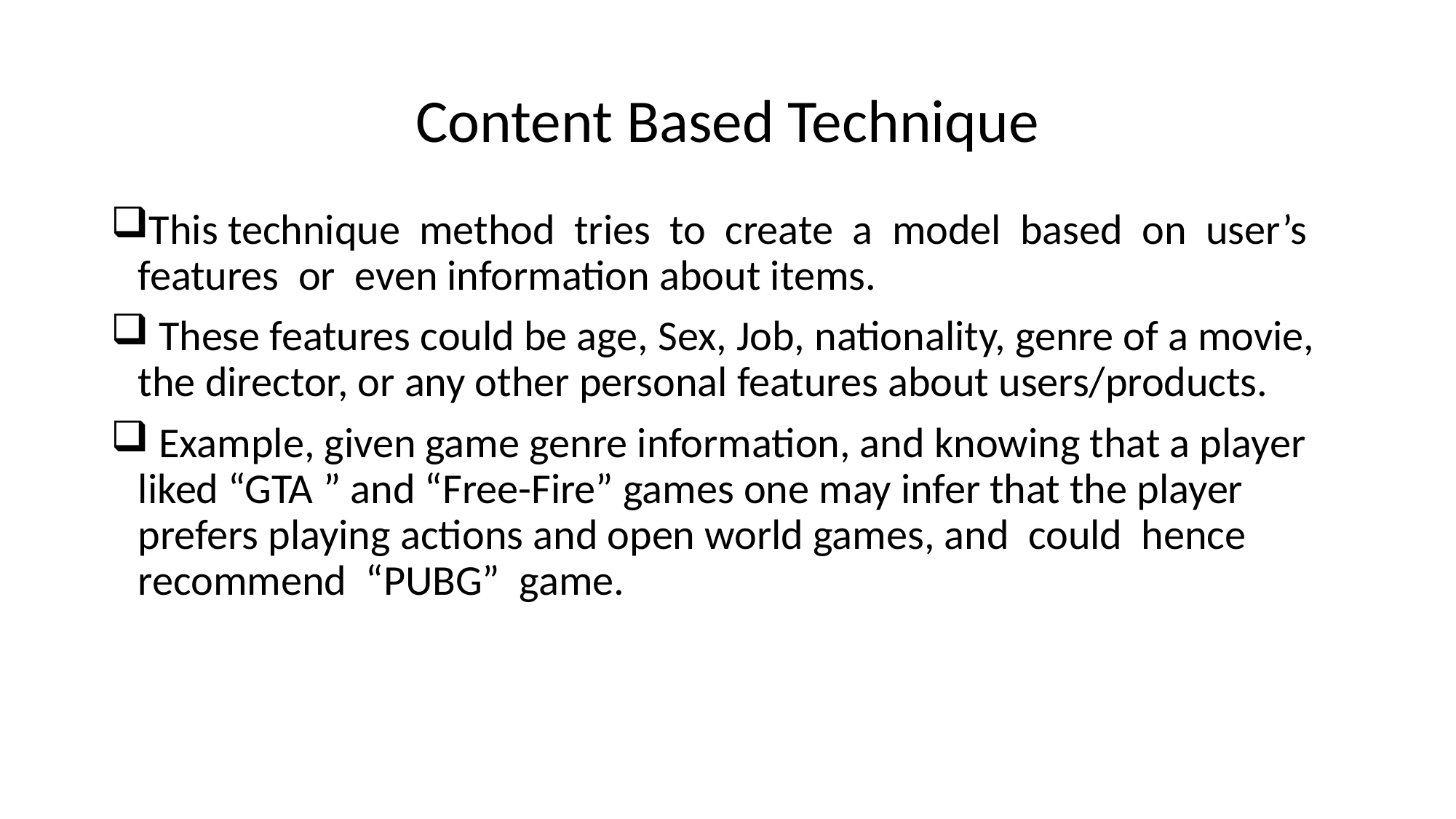

# Content Based Technique
This technique  method  tries  to  create  a  model  based  on  user’s features  or  even information about items.
 These features could be age, Sex, Job, nationality, genre of a movie, the director, or any other personal features about users/products.
 Example, given game genre information, and knowing that a player liked “GTA ” and “Free-Fire” games one may infer that the player prefers playing actions and open world games, and  could  hence  recommend  “PUBG”  game.